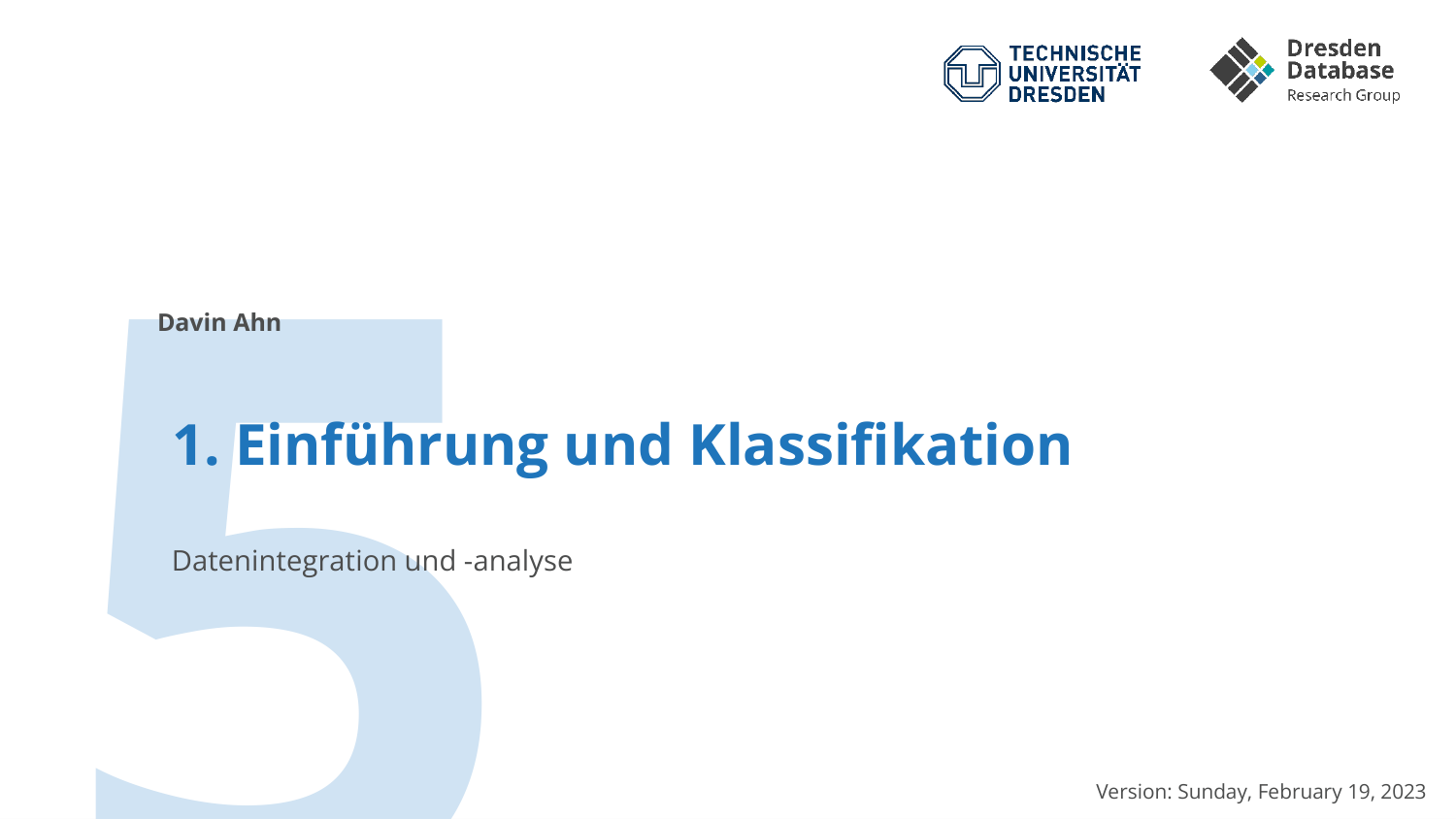

Davin Ahn

# 1. Einführung und Klassifikation
Datenintegration und -analyse